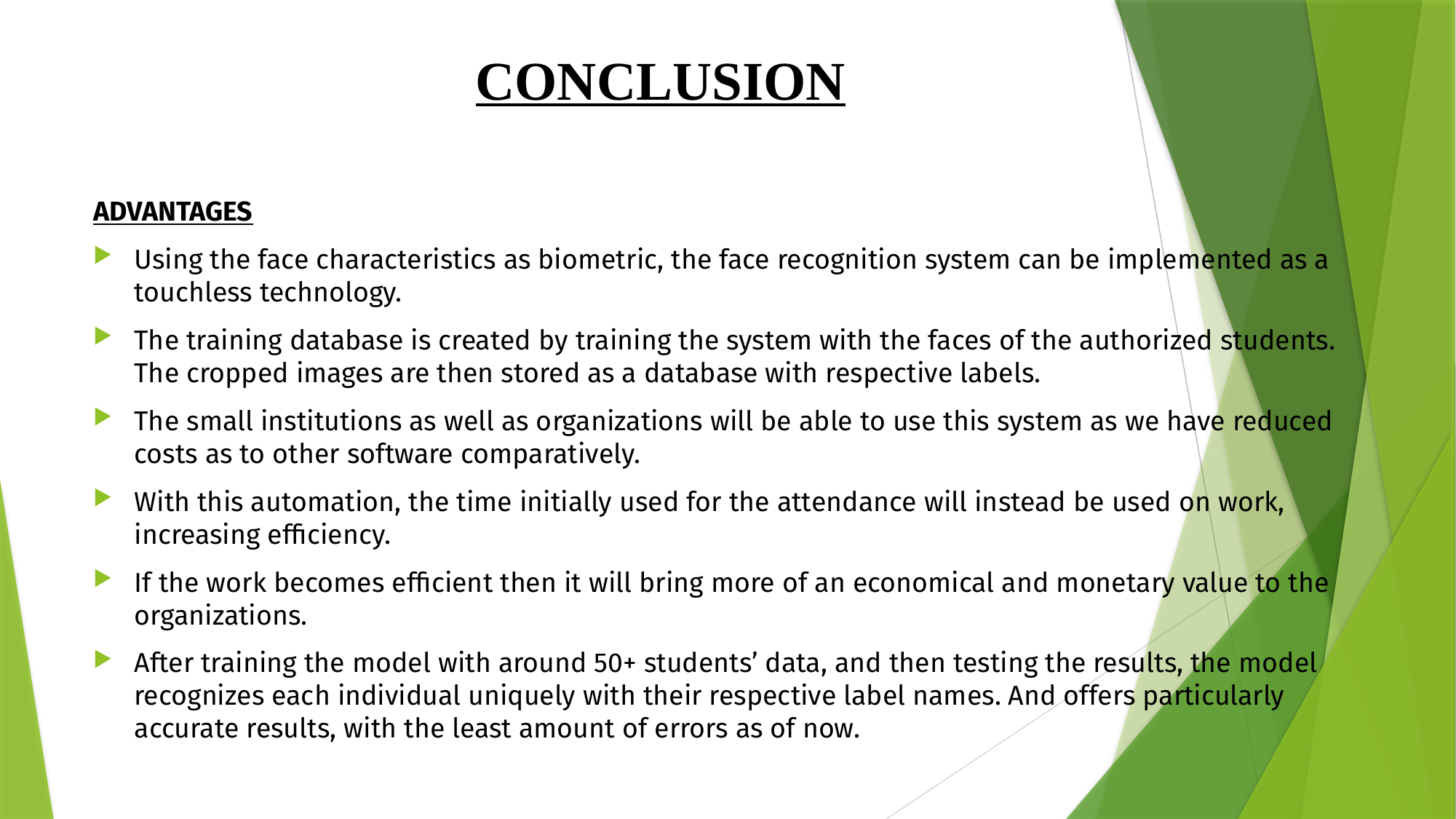

# CONCLUSION
ADVANTAGES
Using the face characteristics as biometric, the face recognition system can be implemented as a touchless technology.
The training database is created by training the system with the faces of the authorized students. The cropped images are then stored as a database with respective labels.
The small institutions as well as organizations will be able to use this system as we have reduced costs as to other software comparatively.
With this automation, the time initially used for the attendance will instead be used on work, increasing efficiency.
If the work becomes efficient then it will bring more of an economical and monetary value to the organizations.
After training the model with around 50+ students’ data, and then testing the results, the model recognizes each individual uniquely with their respective label names. And offers particularly accurate results, with the least amount of errors as of now.